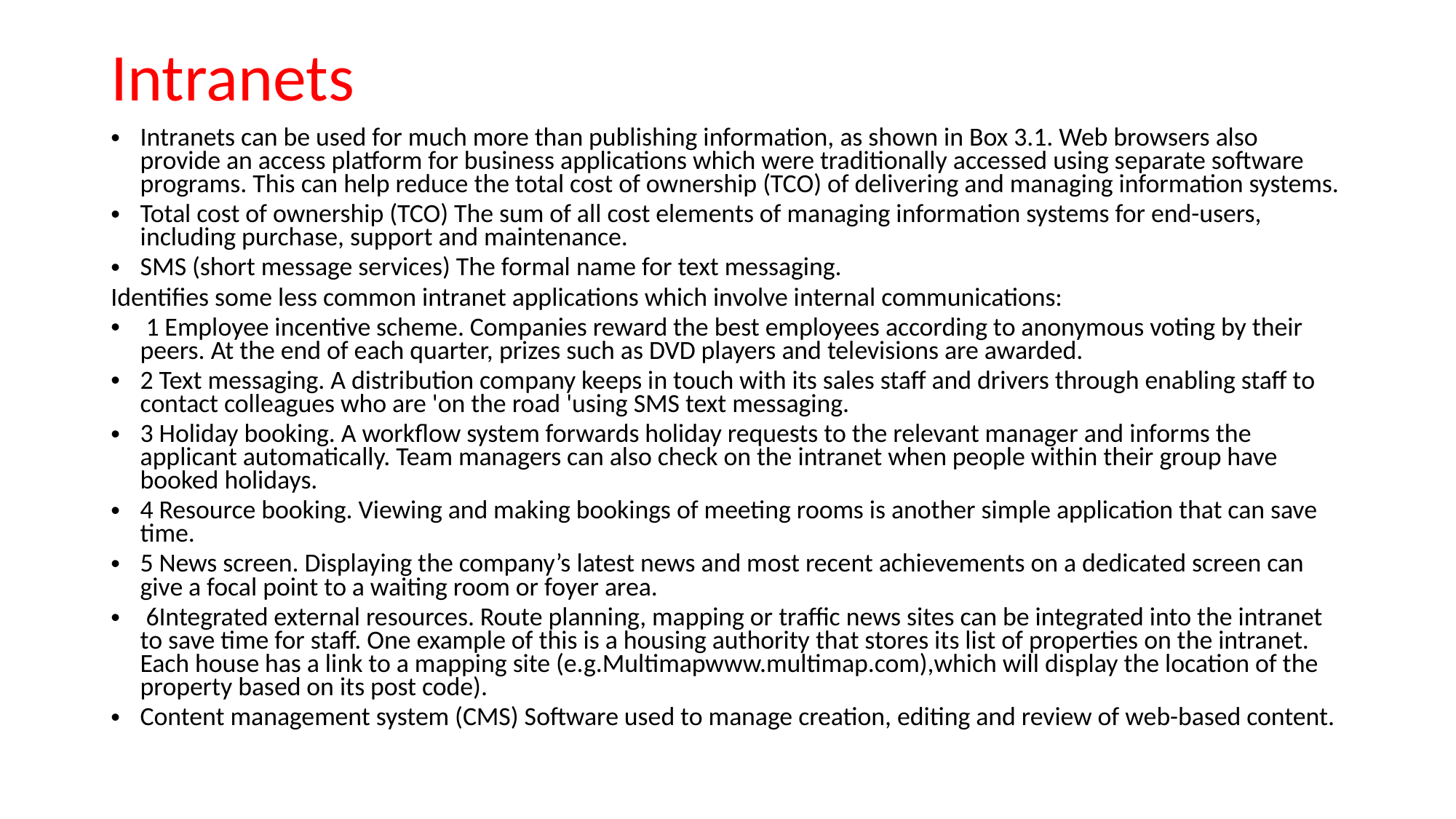

# Intranets
Intranets can be used for much more than publishing information, as shown in Box 3.1. Web browsers also provide an access platform for business applications which were traditionally accessed using separate software programs. This can help reduce the total cost of ownership (TCO) of delivering and managing information systems.
Total cost of ownership (TCO) The sum of all cost elements of managing information systems for end-users, including purchase, support and maintenance.
SMS (short message services) The formal name for text messaging.
Identifies some less common intranet applications which involve internal communications:
 1 Employee incentive scheme. Companies reward the best employees according to anonymous voting by their peers. At the end of each quarter, prizes such as DVD players and televisions are awarded.
2 Text messaging. A distribution company keeps in touch with its sales staff and drivers through enabling staff to contact colleagues who are 'on the road 'using SMS text messaging.
3 Holiday booking. A workflow system forwards holiday requests to the relevant manager and informs the applicant automatically. Team managers can also check on the intranet when people within their group have booked holidays.
4 Resource booking. Viewing and making bookings of meeting rooms is another simple application that can save time.
5 News screen. Displaying the company’s latest news and most recent achievements on a dedicated screen can give a focal point to a waiting room or foyer area.
 6Integrated external resources. Route planning, mapping or traffic news sites can be integrated into the intranet to save time for staff. One example of this is a housing authority that stores its list of properties on the intranet. Each house has a link to a mapping site (e.g.Multimapwww.multimap.com),which will display the location of the property based on its post code).
Content management system (CMS) Software used to manage creation, editing and review of web-based content.